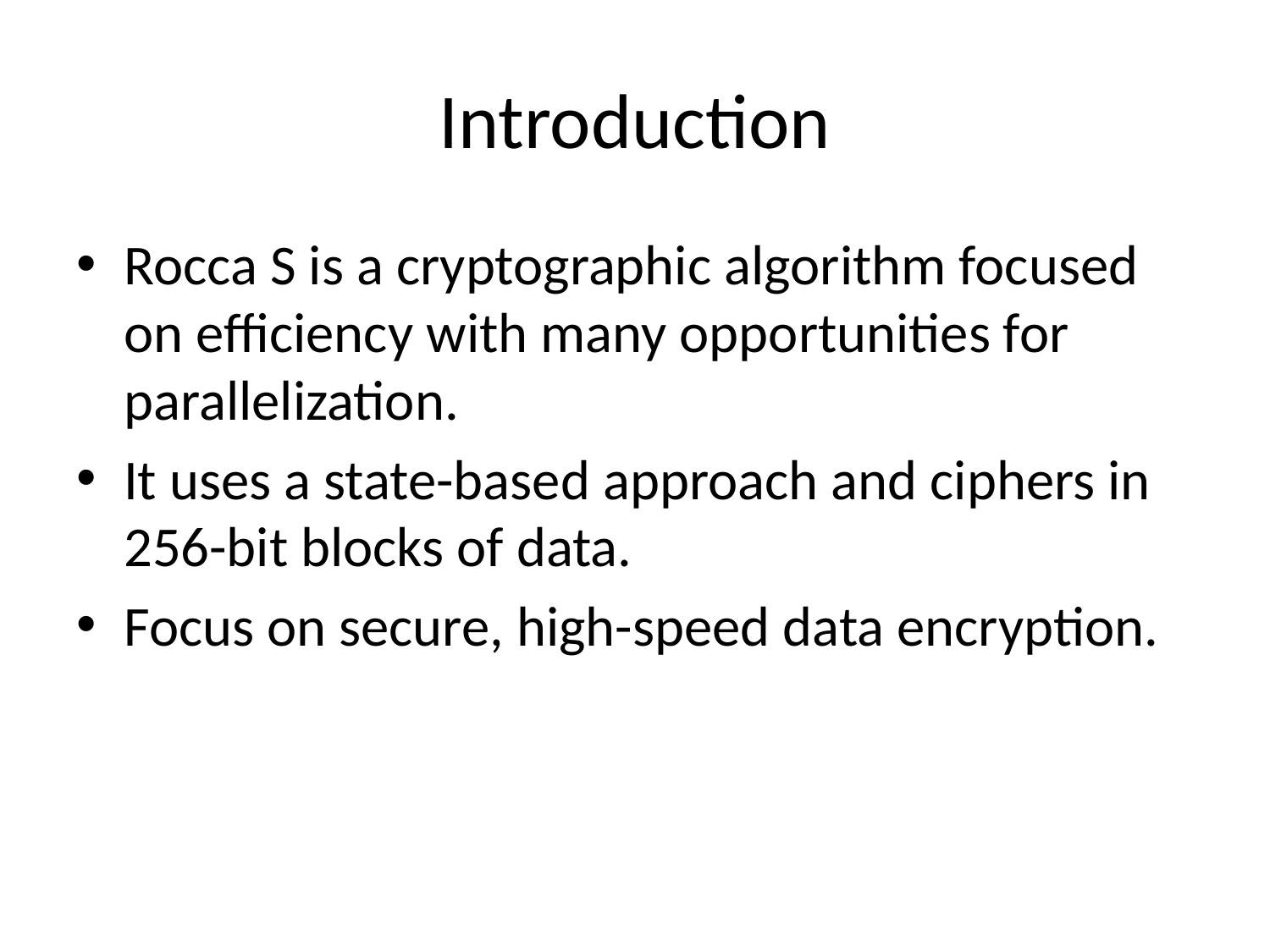

# Introduction
Rocca S is a cryptographic algorithm focused on efficiency with many opportunities for parallelization.
It uses a state-based approach and ciphers in 256-bit blocks of data.
Focus on secure, high-speed data encryption.